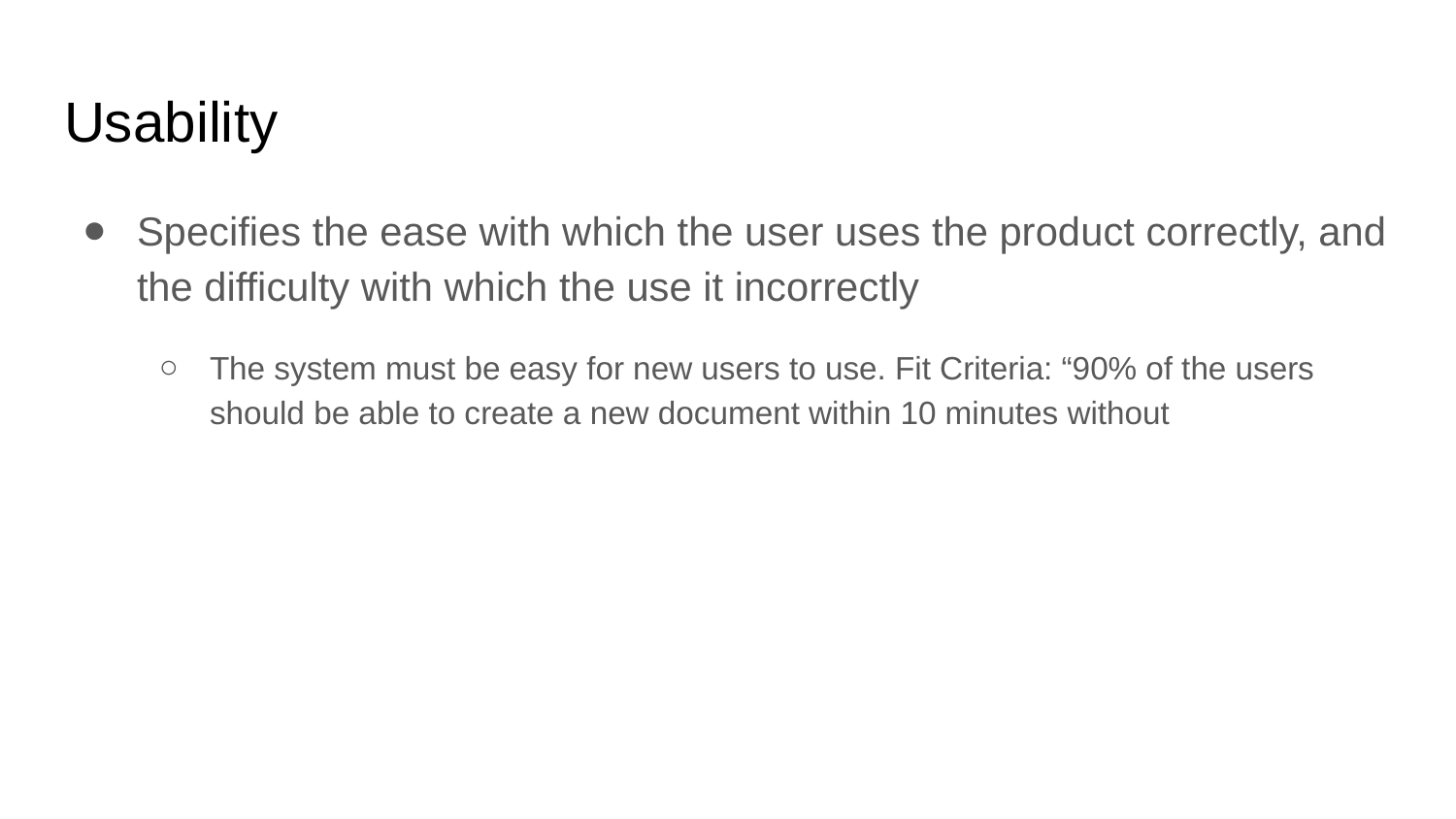

# Usability
Specifies the ease with which the user uses the product correctly, and the difficulty with which the use it incorrectly
The system must be easy for new users to use. Fit Criteria: “90% of the users should be able to create a new document within 10 minutes without